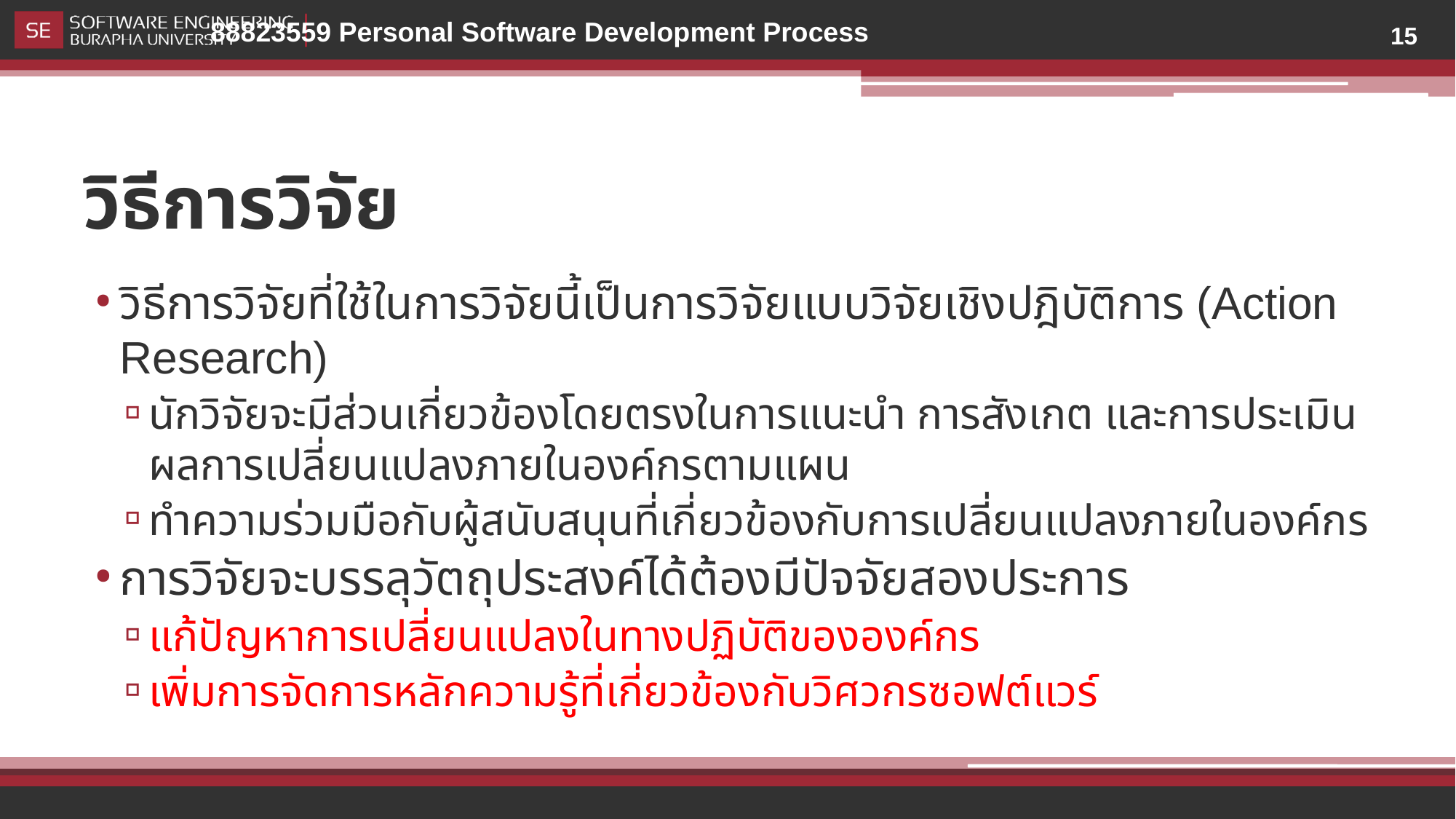

15
# วิธีการวิจัย
วิธีการวิจัยที่ใช้ในการวิจัยนี้เป็นการวิจัยแบบวิจัยเชิงปฎิบัติการ (Action Research)
นักวิจัยจะมีส่วนเกี่ยวข้องโดยตรงในการแนะนำ การสังเกต และการประเมินผลการเปลี่ยนแปลงภายในองค์กรตามแผน
ทำความร่วมมือกับผู้สนับสนุนที่เกี่ยวข้องกับการเปลี่ยนแปลงภายในองค์กร
การวิจัยจะบรรลุวัตถุประสงค์ได้ต้องมีปัจจัยสองประการ
แก้ปัญหาการเปลี่ยนแปลงในทางปฏิบัติขององค์กร
เพิ่มการจัดการหลักความรู้ที่เกี่ยวข้องกับวิศวกรซอฟต์แวร์